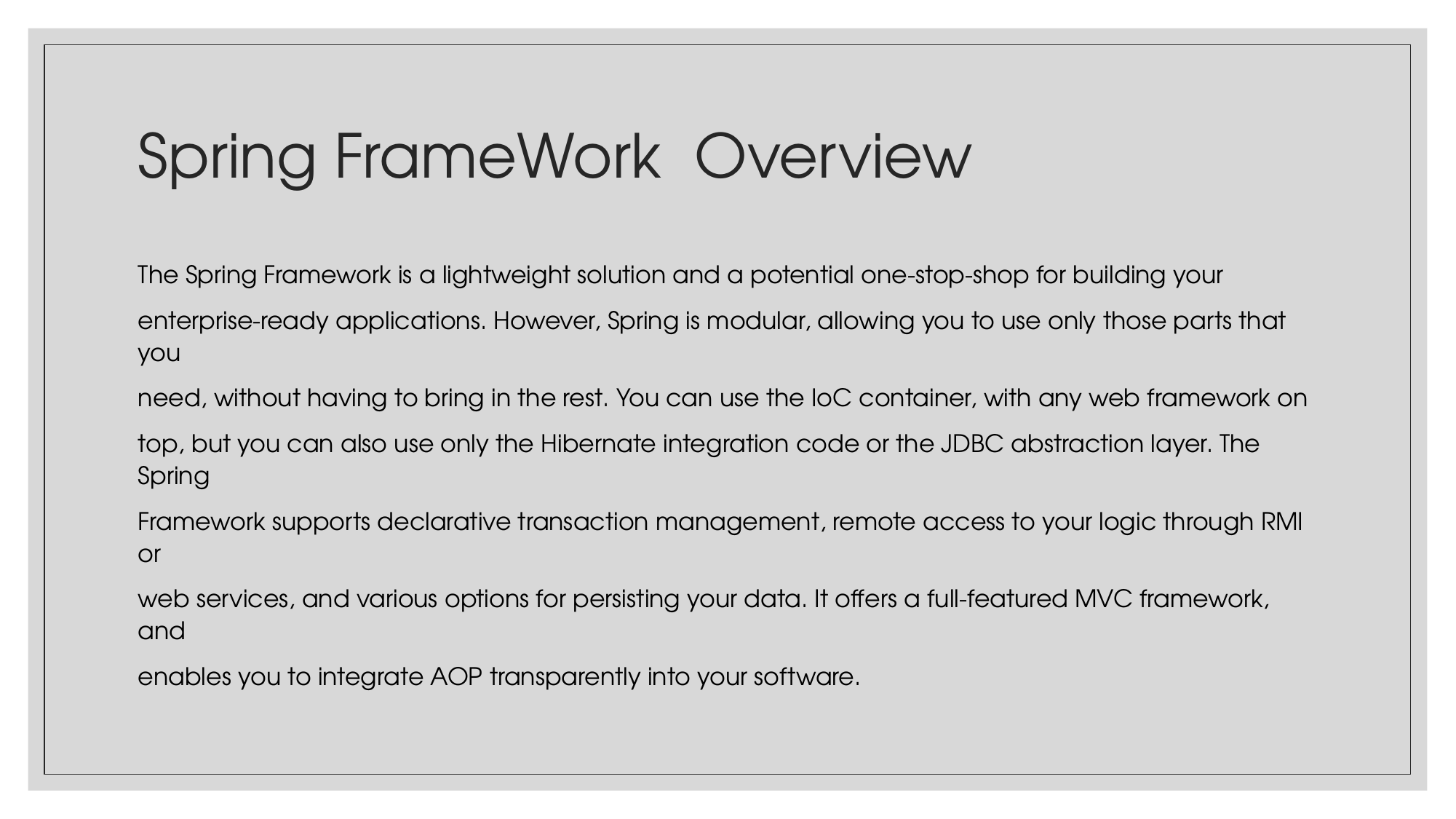

# Spring FrameWork  Overview
The Spring Framework is a lightweight solution and a potential one-stop-shop for building your
enterprise-ready applications. However, Spring is modular, allowing you to use only those parts that you
need, without having to bring in the rest. You can use the IoC container, with any web framework on
top, but you can also use only the Hibernate integration code or the JDBC abstraction layer. The Spring
Framework supports declarative transaction management, remote access to your logic through RMI or
web services, and various options for persisting your data. It offers a full-featured MVC framework, and
enables you to integrate AOP transparently into your software.